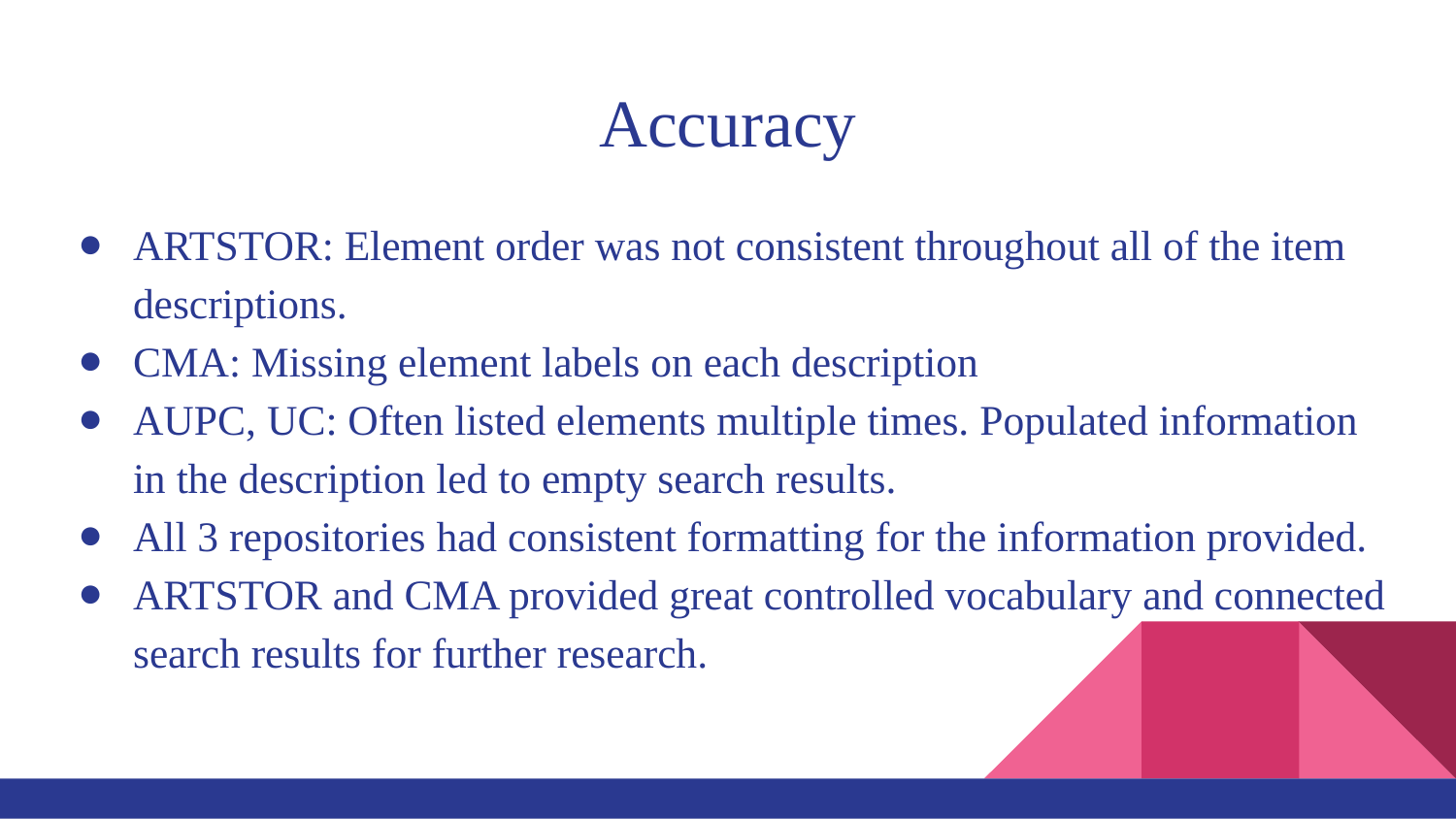

# Accuracy
ARTSTOR: Element order was not consistent throughout all of the item descriptions.
CMA: Missing element labels on each description
AUPC, UC: Often listed elements multiple times. Populated information in the description led to empty search results.
All 3 repositories had consistent formatting for the information provided.
ARTSTOR and CMA provided great controlled vocabulary and connected search results for further research.